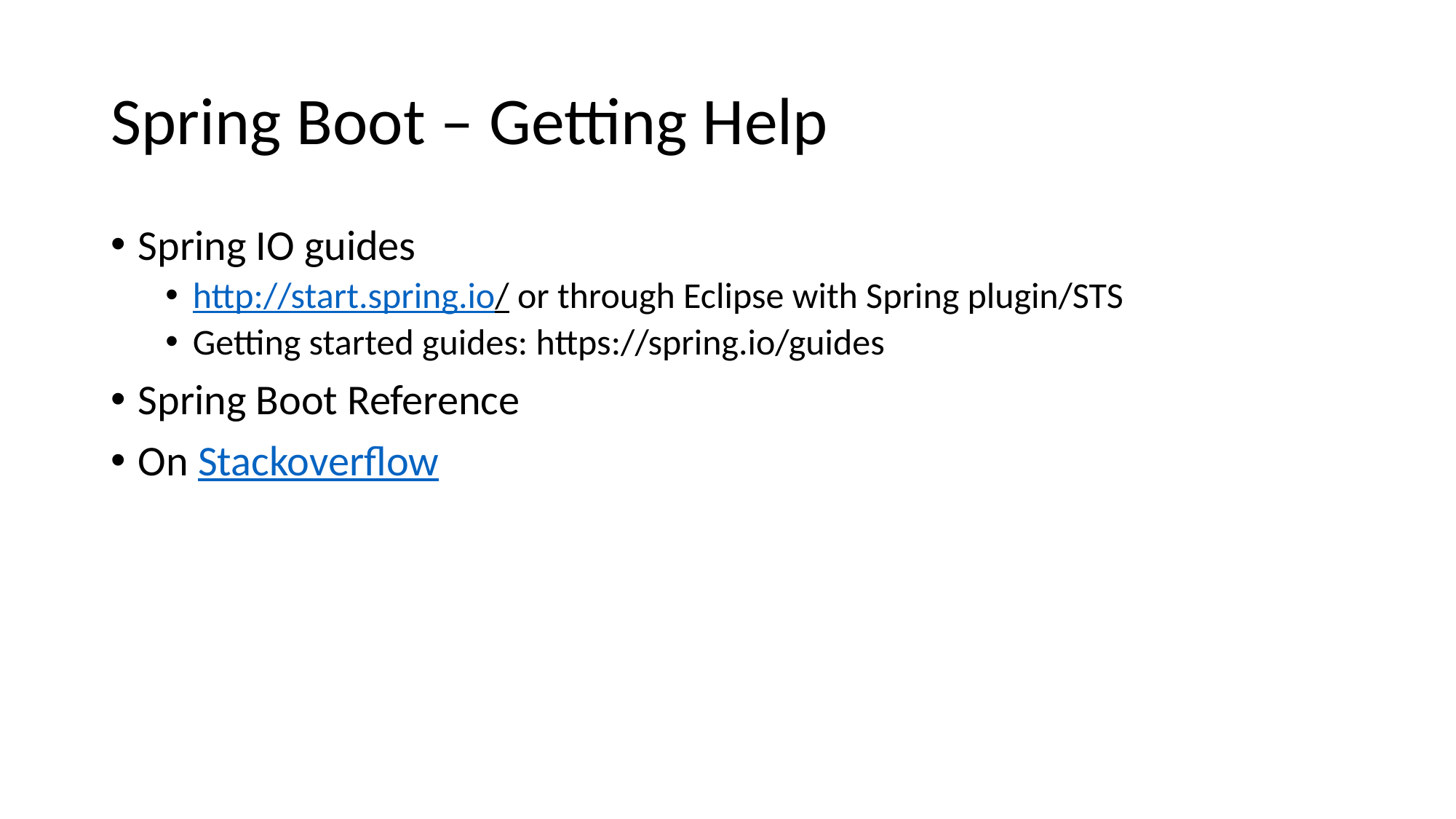

# Spring Boot – Getting Help
Spring IO guides
http://start.spring.io/ or through Eclipse with Spring plugin/STS
Getting started guides: https://spring.io/guides
Spring Boot Reference
On Stackoverflow